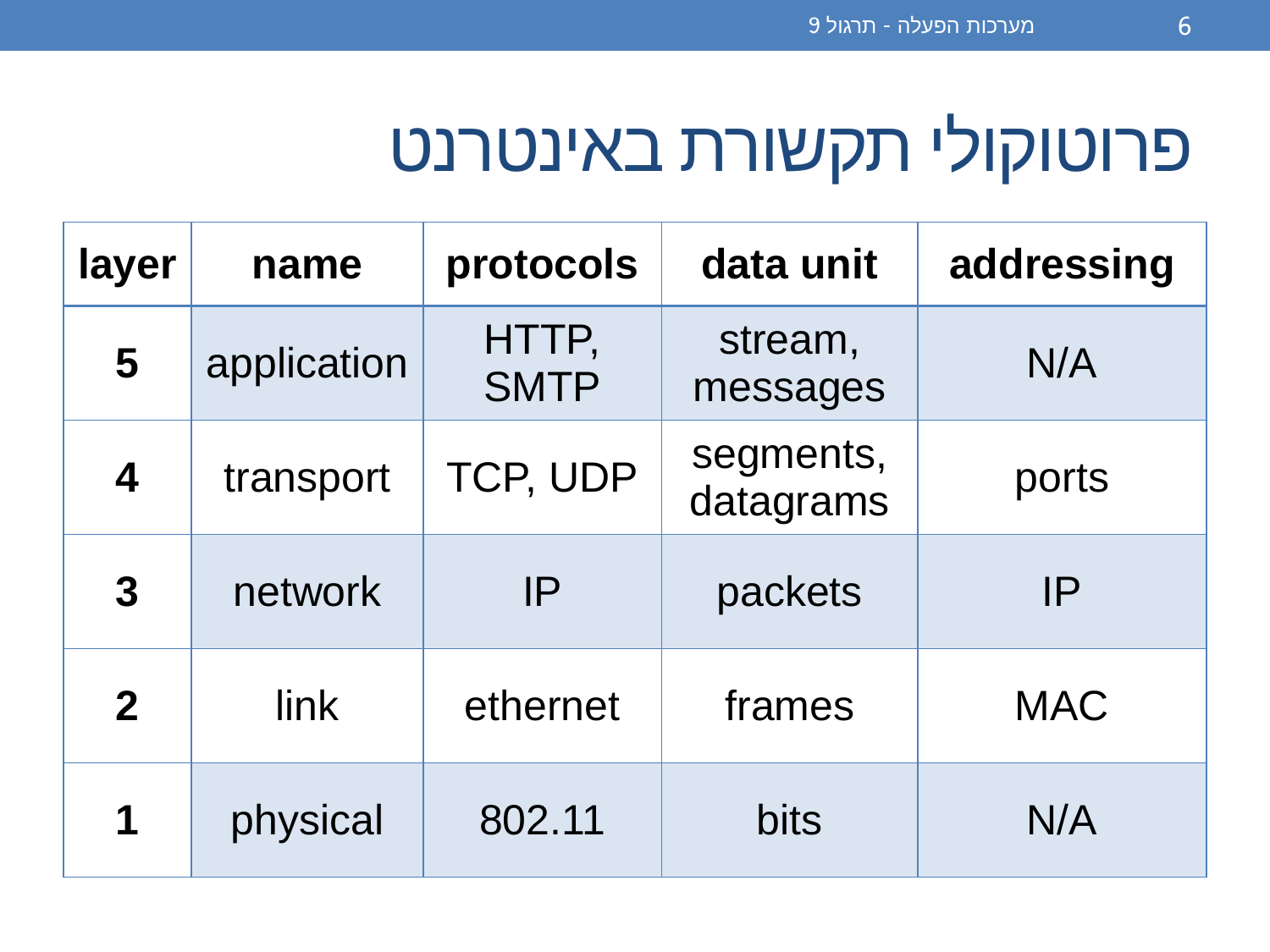

מערכות הפעלה - תרגול 9
6
# פרוטוקולי תקשורת באינטרנט
| layer | name | protocols | data unit | addressing |
| --- | --- | --- | --- | --- |
| 5 | application | HTTP, SMTP | stream, messages | N/A |
| 4 | transport | TCP, UDP | segments, datagrams | ports |
| 3 | network | IP | packets | IP |
| 2 | link | ethernet | frames | MAC |
| 1 | physical | 802.11 | bits | N/A |